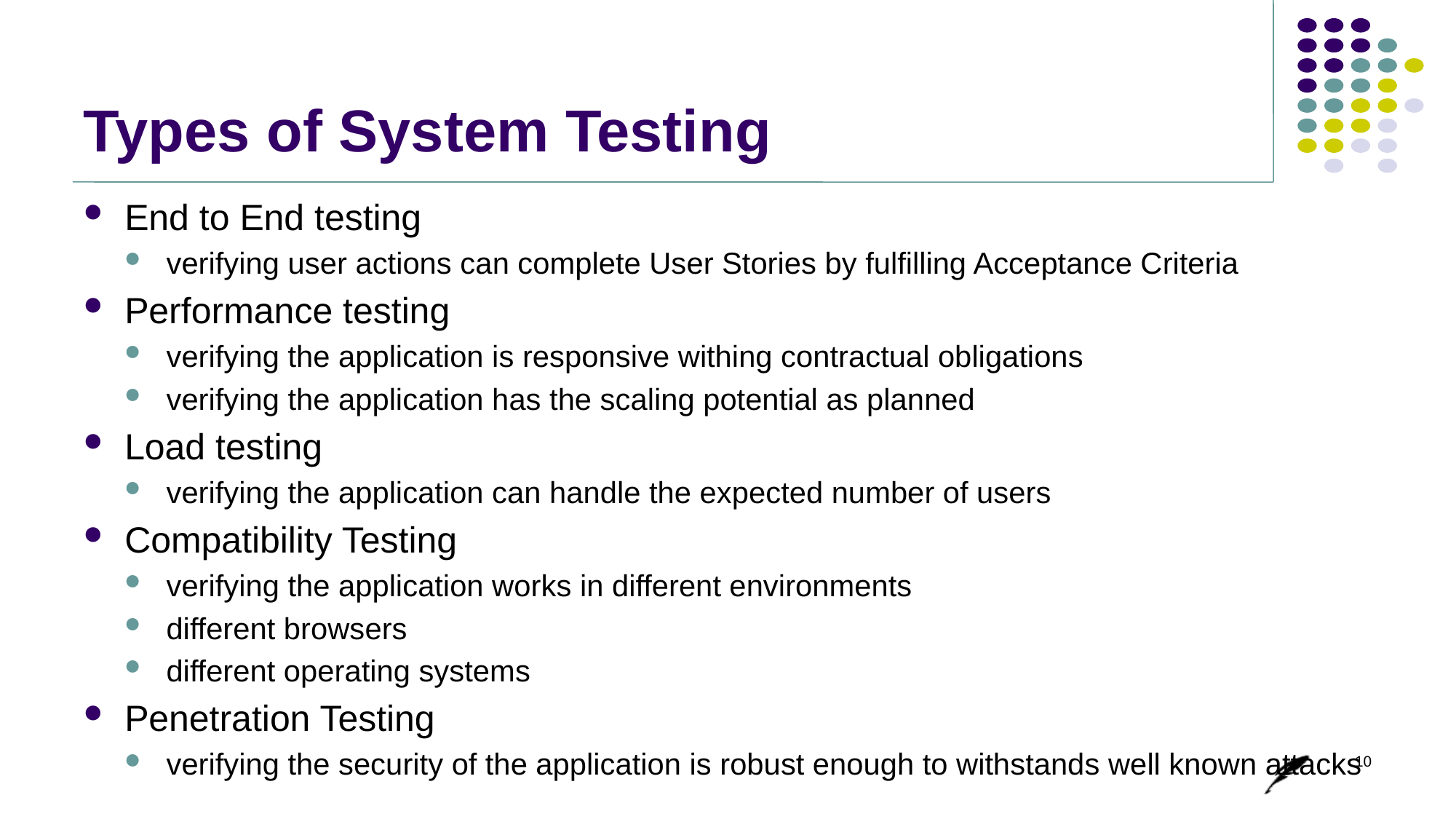

# Types of System Testing
End to End testing
verifying user actions can complete User Stories by fulfilling Acceptance Criteria
Performance testing
verifying the application is responsive withing contractual obligations
verifying the application has the scaling potential as planned
Load testing
verifying the application can handle the expected number of users
Compatibility Testing
verifying the application works in different environments
different browsers
different operating systems
Penetration Testing
verifying the security of the application is robust enough to withstands well known attacks
10